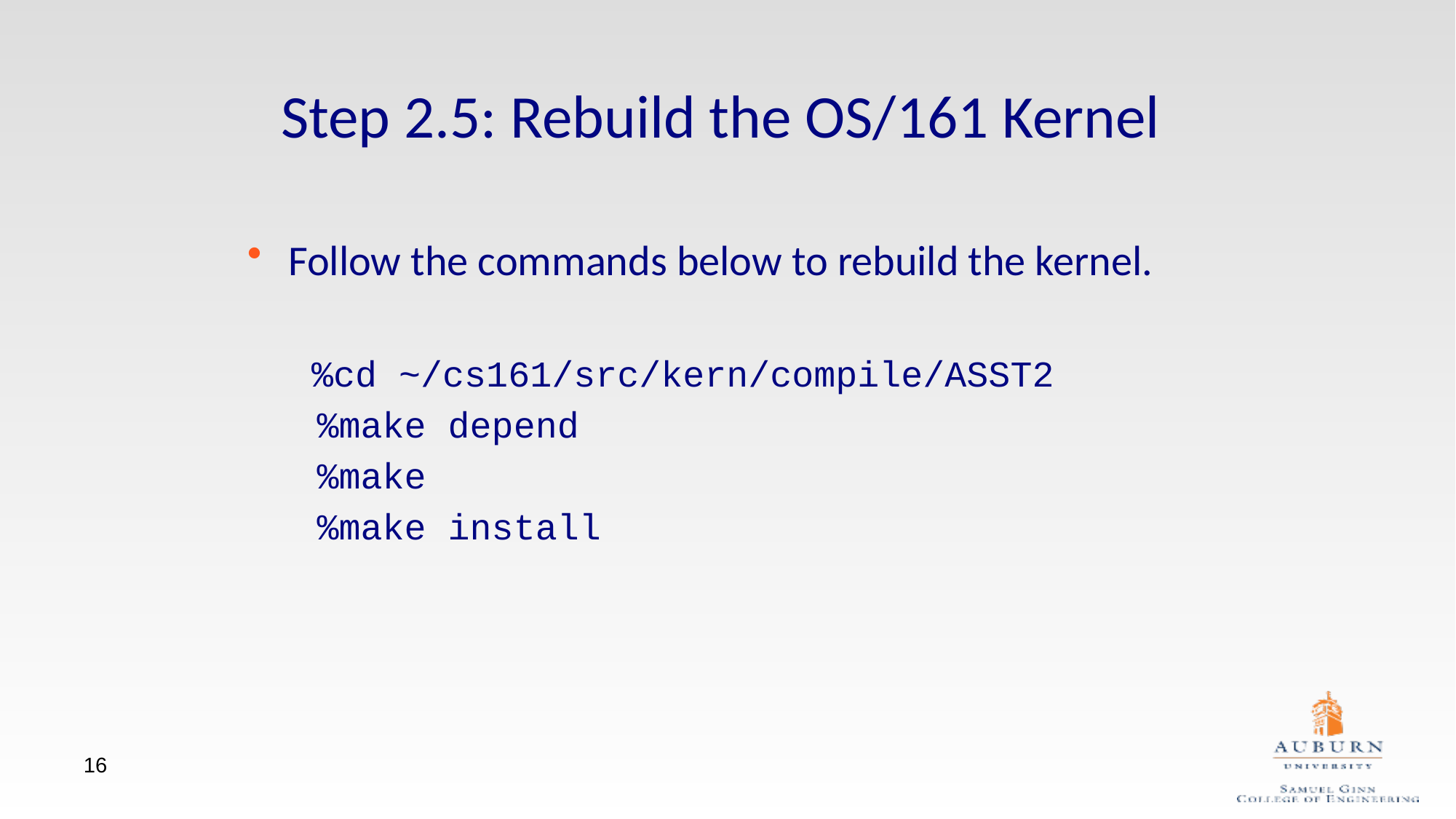

Step 2.5: Rebuild the OS/161 Kernel
Follow the commands below to rebuild the kernel.

  %cd ~/cs161/src/kern/compile/ASST2
 %make depend
 %make
 %make install
16